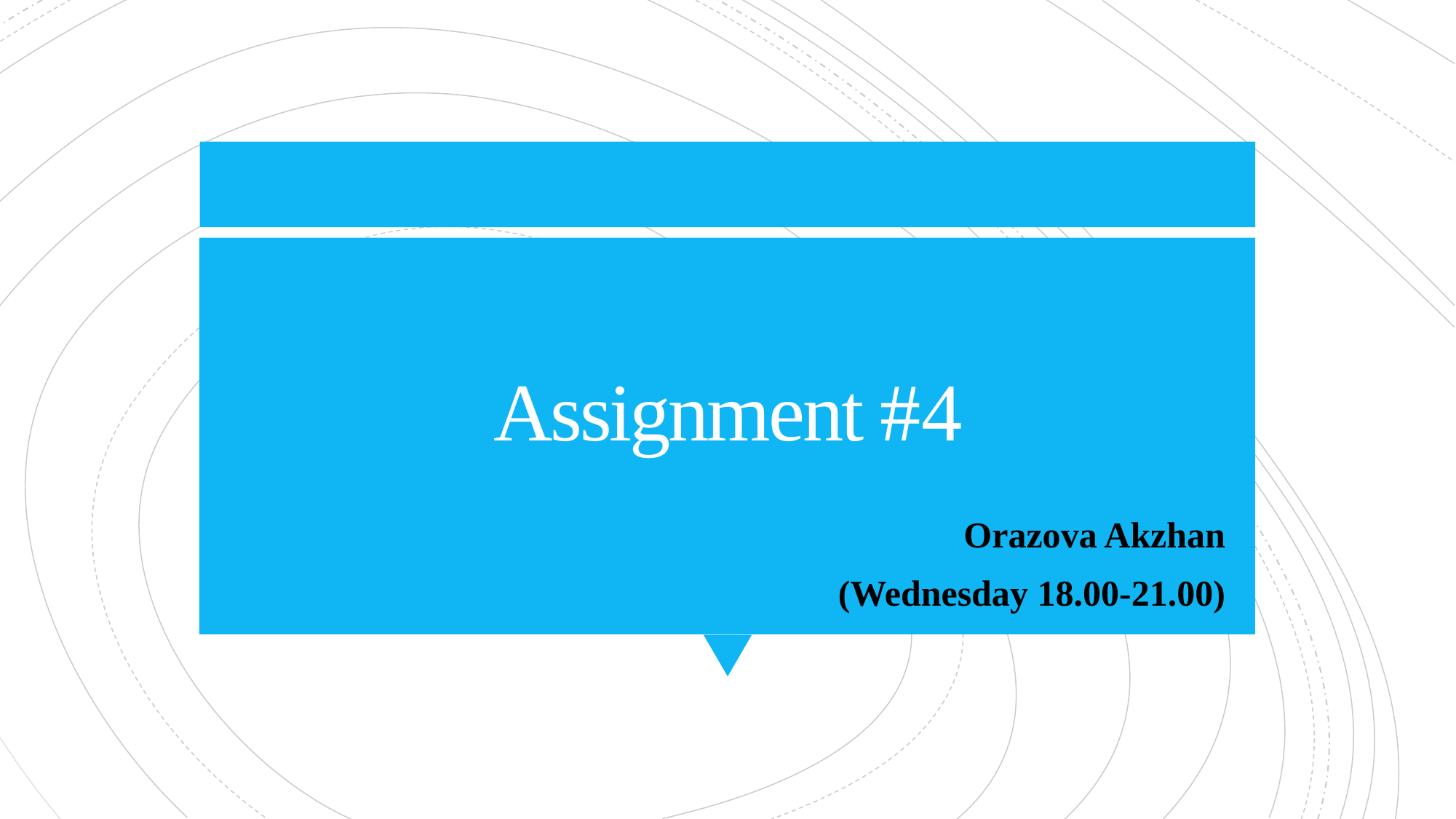

# Assignment #4
Orazova Akzhan
(Wednesday 18.00-21.00)